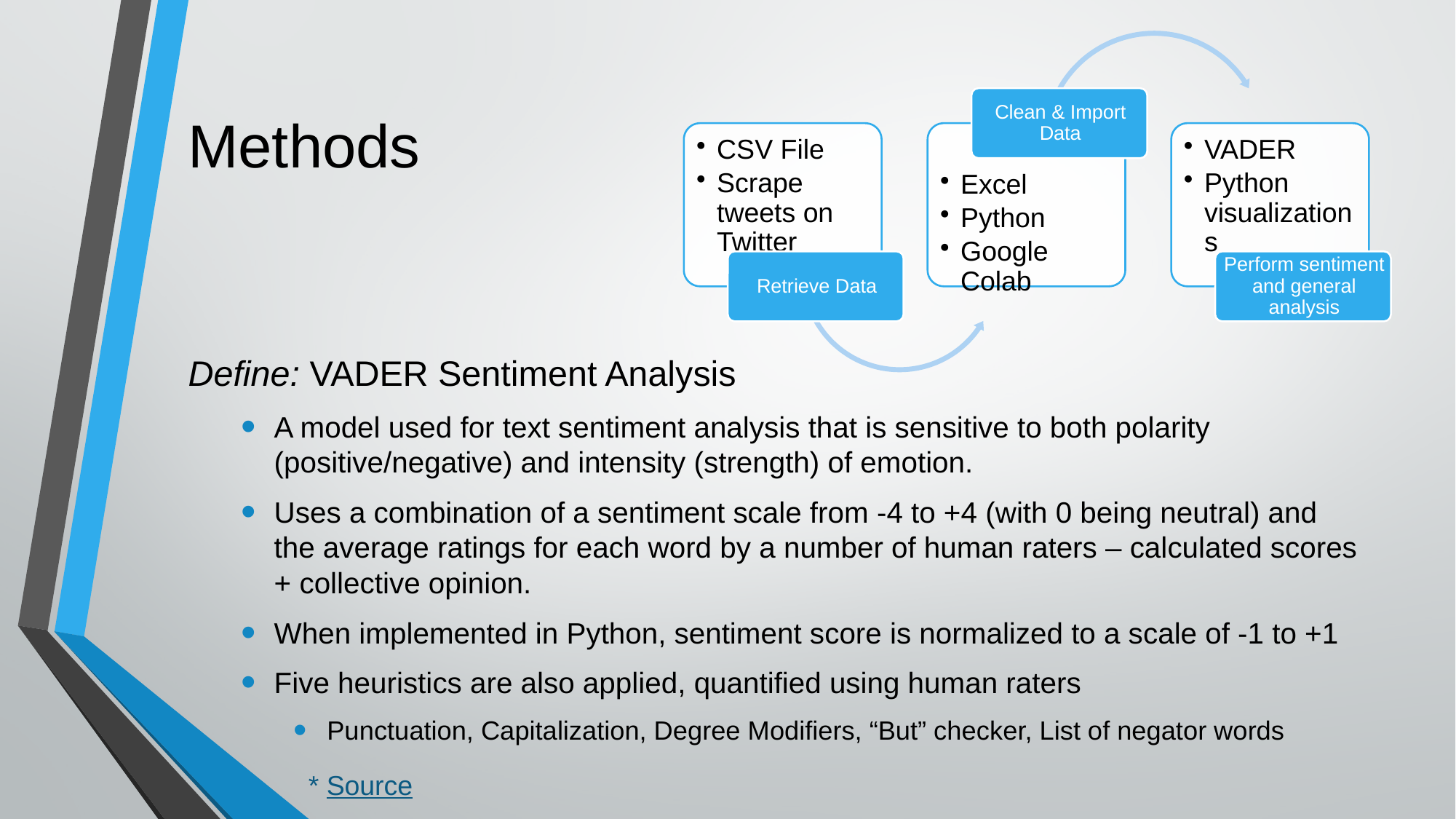

CSV File
Scrape tweets on Twitter
Retrieve Data
Excel
Python
Google Colab
Clean & Import Data
VADER
Python visualizations
Perform sentiment and general analysis
# Methods
Define: VADER Sentiment Analysis
A model used for text sentiment analysis that is sensitive to both polarity (positive/negative) and intensity (strength) of emotion.
Uses a combination of a sentiment scale from -4 to +4 (with 0 being neutral) and the average ratings for each word by a number of human raters – calculated scores + collective opinion.
When implemented in Python, sentiment score is normalized to a scale of -1 to +1
Five heuristics are also applied, quantified using human raters
Punctuation, Capitalization, Degree Modifiers, “But” checker, List of negator words
* Source